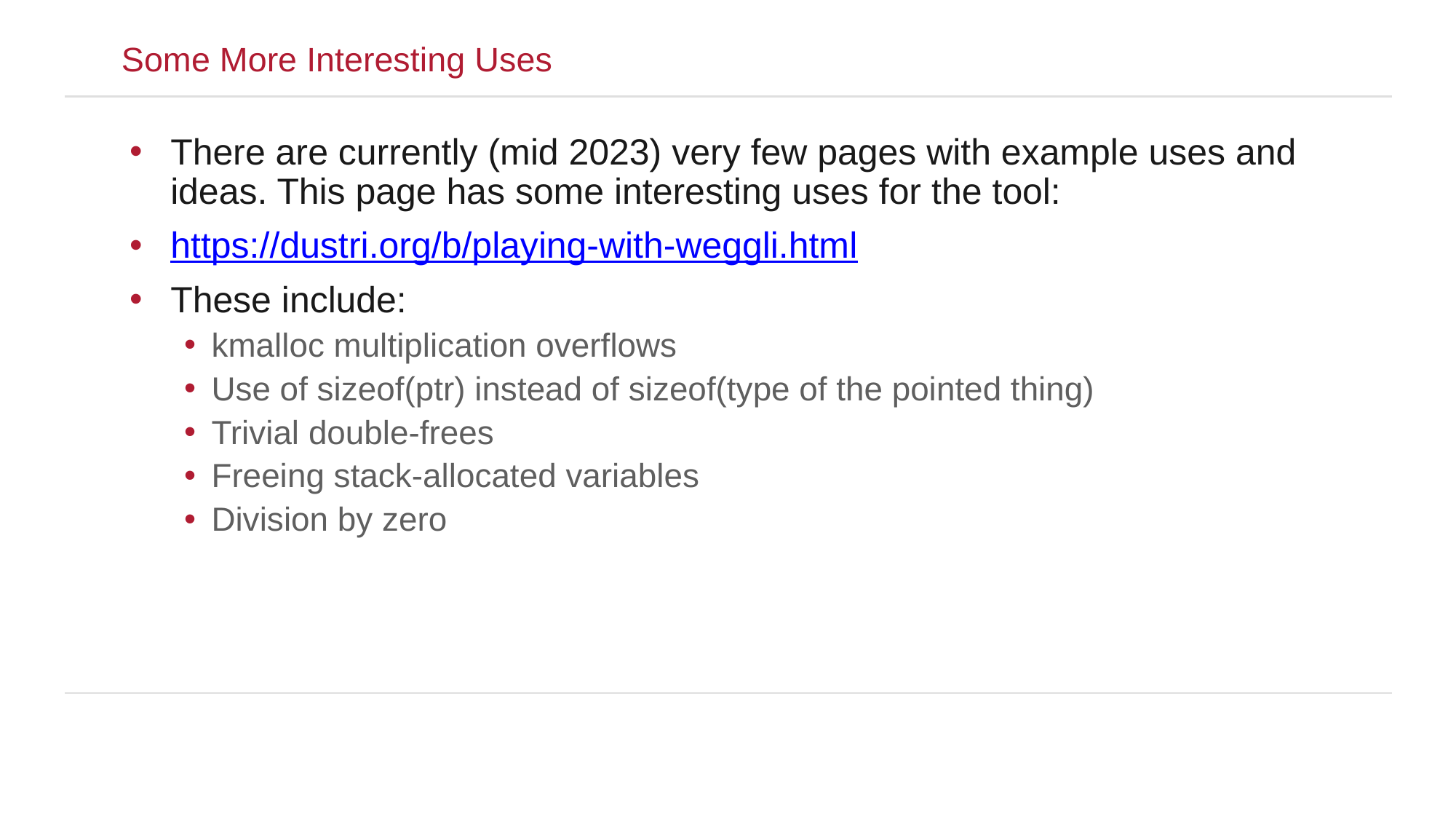

Some More Interesting Uses
There are currently (mid 2023) very few pages with example uses and ideas. This page has some interesting uses for the tool:
https://dustri.org/b/playing-with-weggli.html
These include:
kmalloc multiplication overflows
Use of sizeof(ptr) instead of sizeof(type of the pointed thing)
Trivial double-frees
Freeing stack-allocated variables
Division by zero